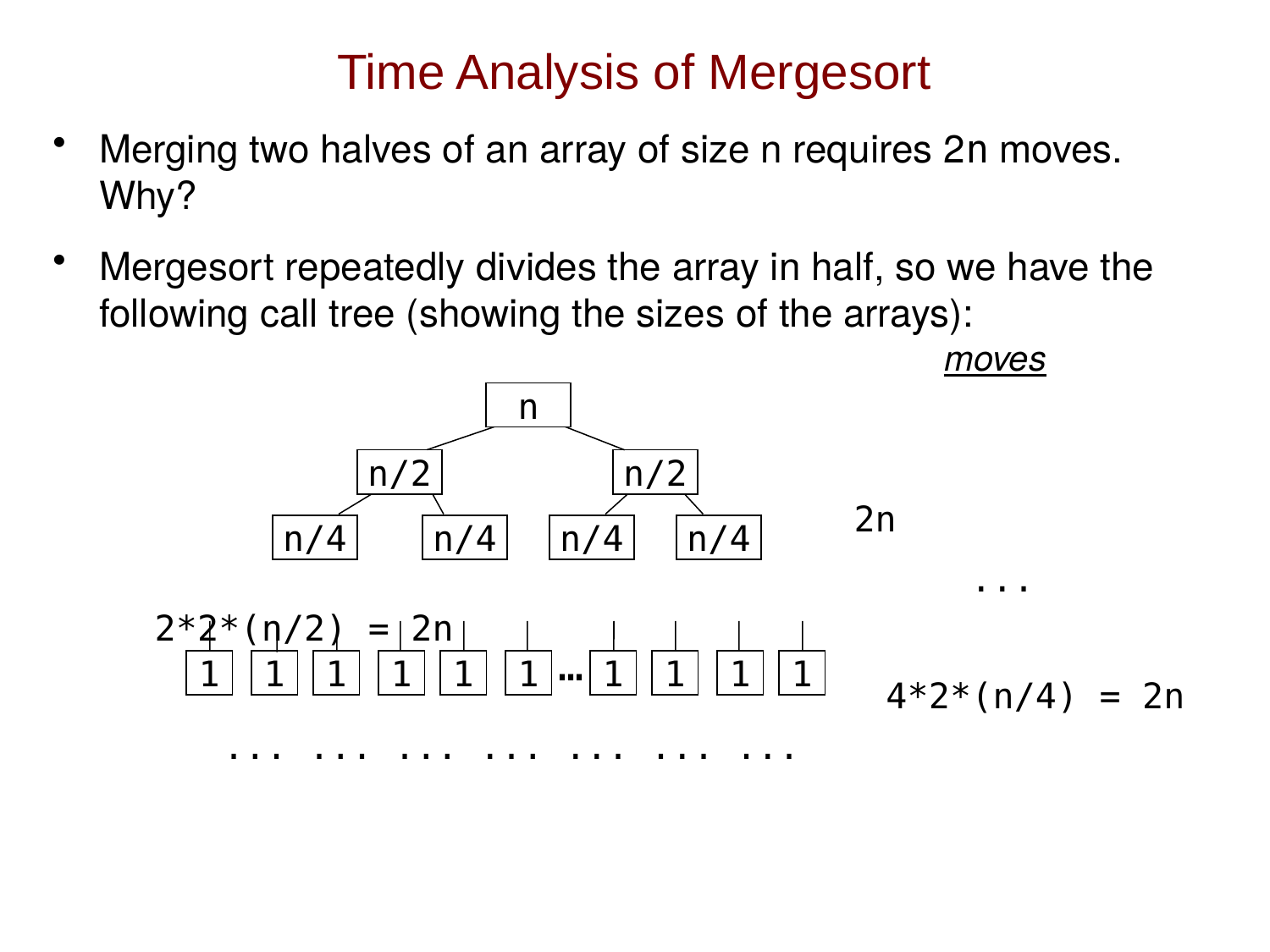

# Time Analysis of Mergesort
Merging two halves of an array of size n requires 2n moves.  Why?
Mergesort repeatedly divides the array in half, so we have the
following call tree (showing the sizes of the arrays):
														   2n
                           			 2*2*(n/2) = 2n
                                    4*2*(n/4) = 2n
     ... ... ... ... ... ... ...

moves
n

n/2
n/2

n/4
n/4
n/4
n/4
...

…
1
1
1
1
1
1
1
1
1
1